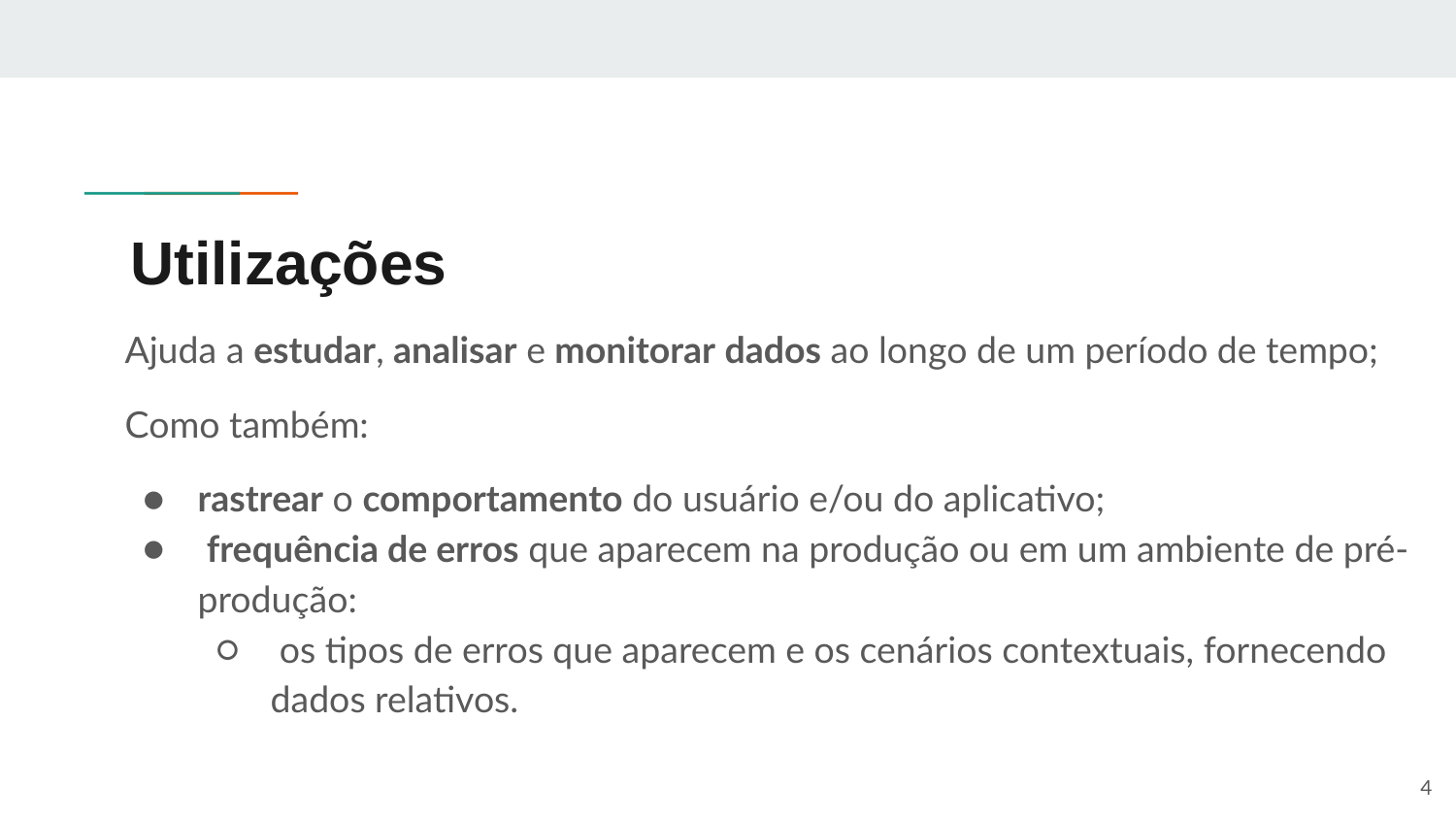

# Utilizações
Ajuda a estudar, analisar e monitorar dados ao longo de um período de tempo;
Como também:
rastrear o comportamento do usuário e/ou do aplicativo;
 frequência de erros que aparecem na produção ou em um ambiente de pré-produção:
 os tipos de erros que aparecem e os cenários contextuais, fornecendo dados relativos.
4